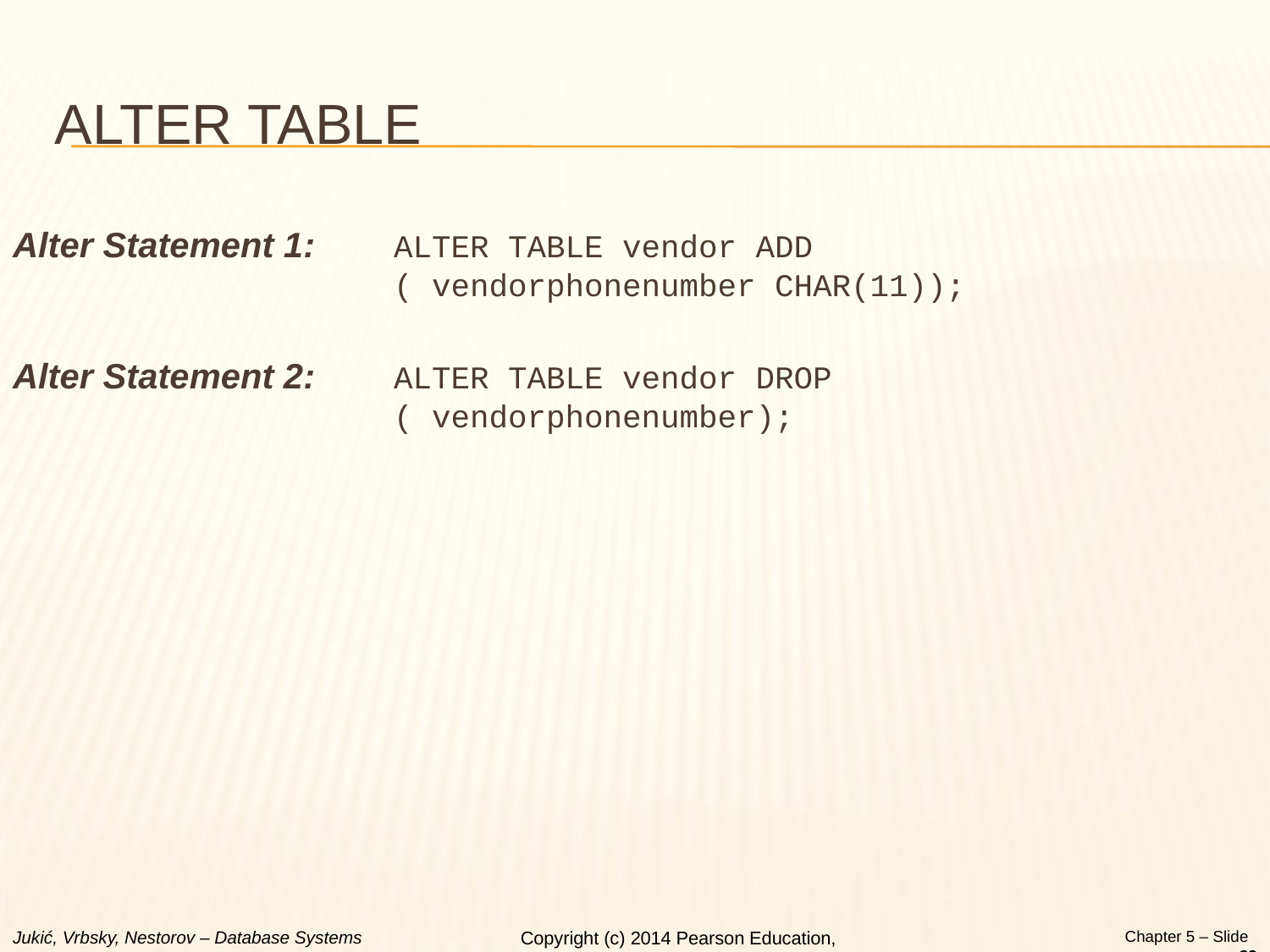

# ALTER TABLE
Alter Statement 1:	ALTER TABLE vendor ADD
			( vendorphonenumber CHAR(11));

Alter Statement 2:	ALTER TABLE vendor DROP
			( vendorphonenumber);

Jukić, Vrbsky, Nestorov – Database Systems
Chapter 5 – Slide  83